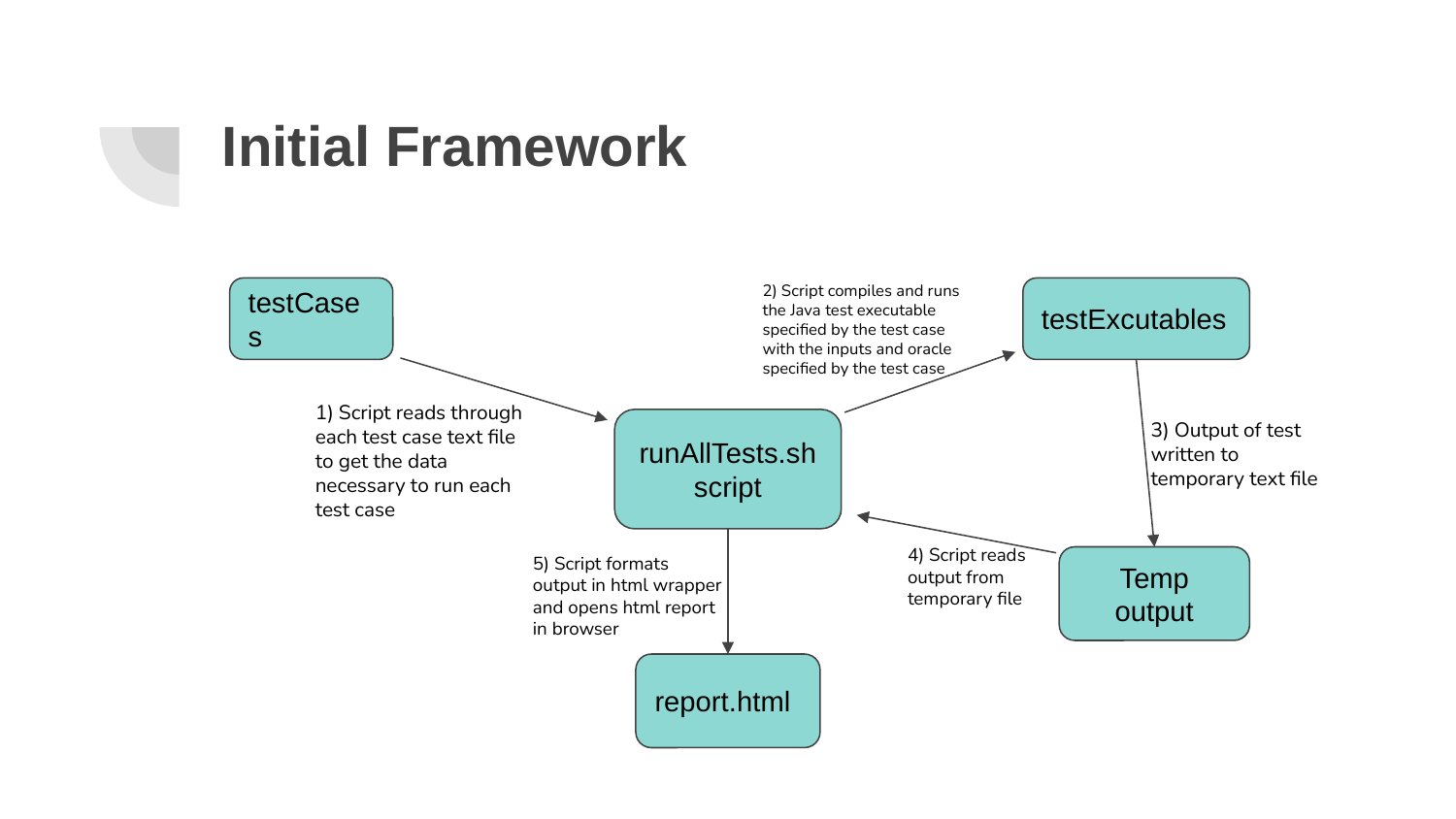

# Initial Framework
2) Script compiles and runs the Java test executable specified by the test case with the inputs and oracle specified by the test case
testCases
testExcutables
1) Script reads through each test case text file to get the data necessary to run each test case
3) Output of test written to temporary text file
runAllTests.sh
script
4) Script reads output from temporary file
5) Script formats output in html wrapper and opens html report in browser
Temp output
report.html